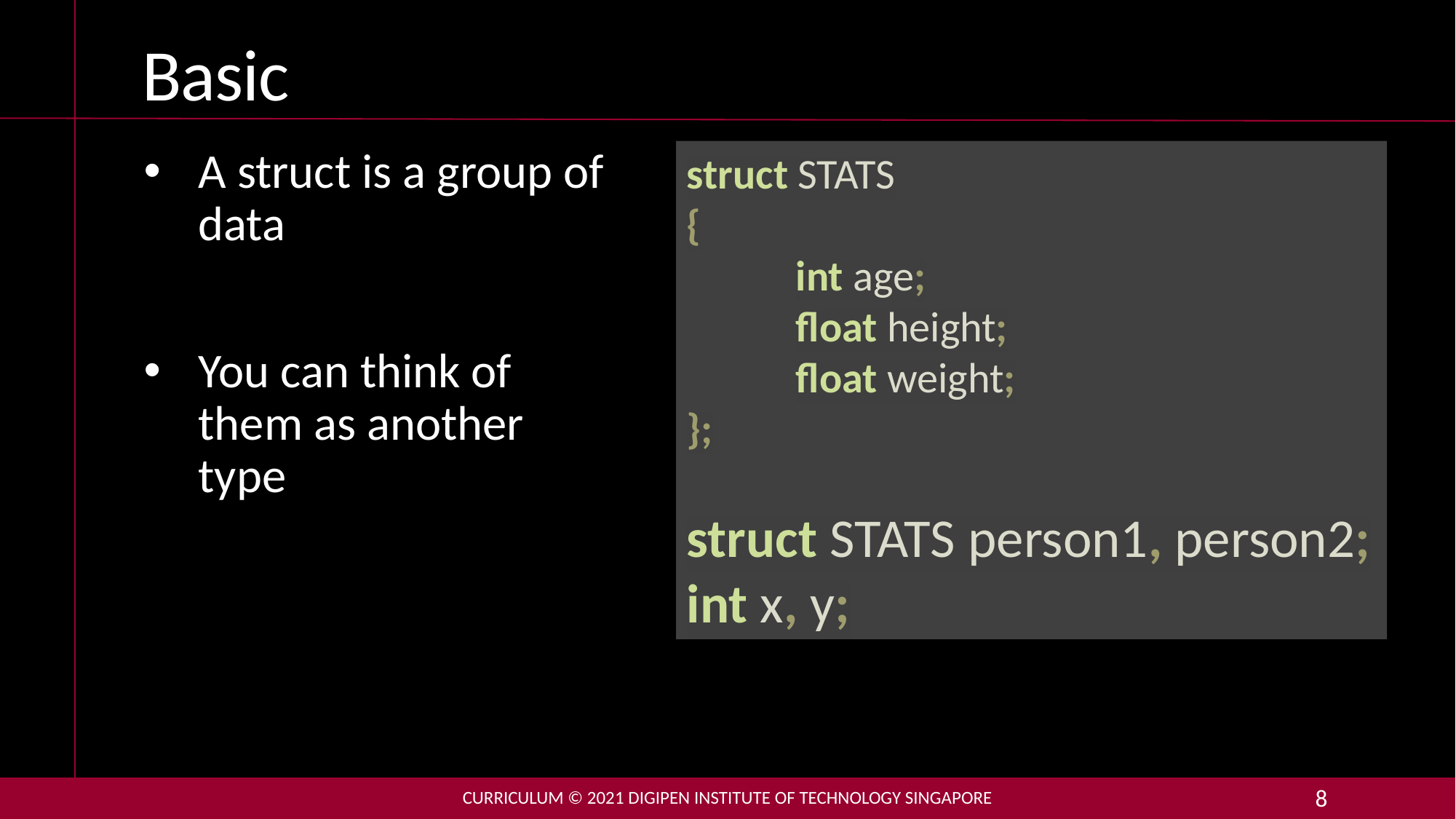

# Basic
A struct is a group of data

You can think of them as another type
struct STATS
{
	int age;
	float height;
	float weight;
};

struct STATS person1, person2;
int x, y;
Curriculum © 2021 DigiPen Institute of Technology singapore
8